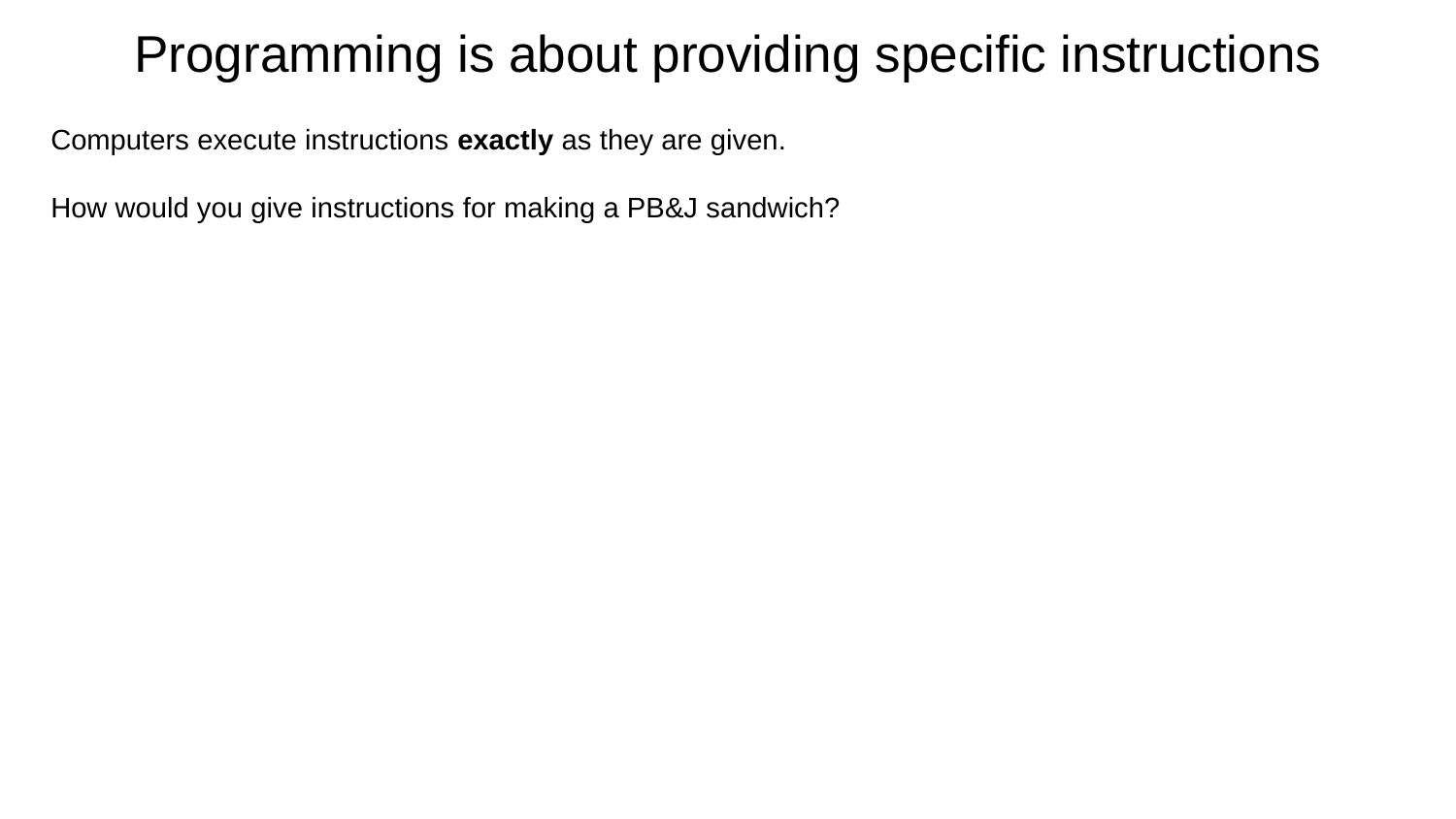

Programming is about providing specific instructions

Computers execute instructions exactly as they are given.

How would you give instructions for making a PB&J sandwich?